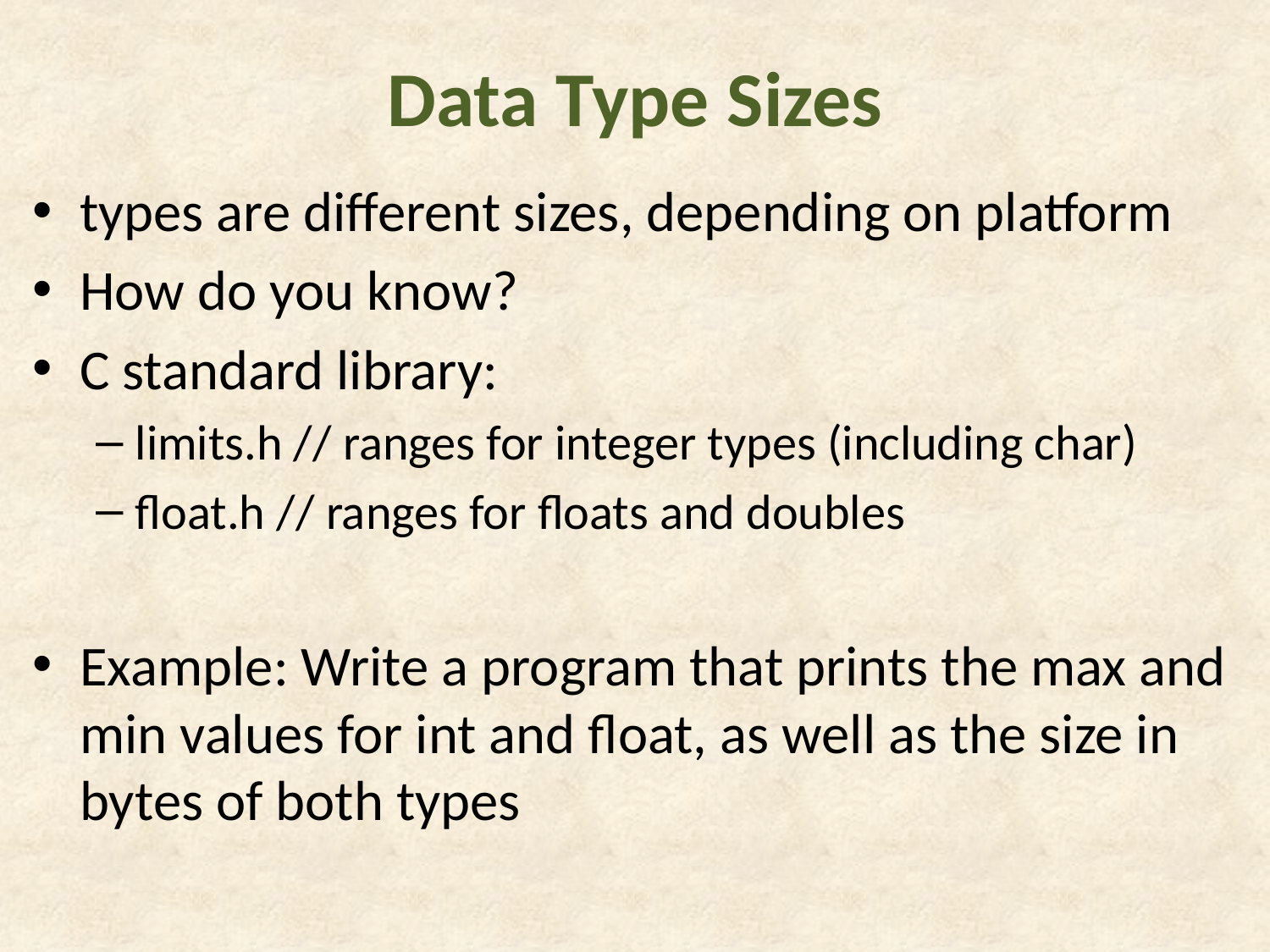

# Data Type Sizes
types are different sizes, depending on platform
How do you know?
C standard library:
limits.h // ranges for integer types (including char)
float.h // ranges for floats and doubles

Example: Write a program that prints the max and min values for int and float, as well as the size in bytes of both types